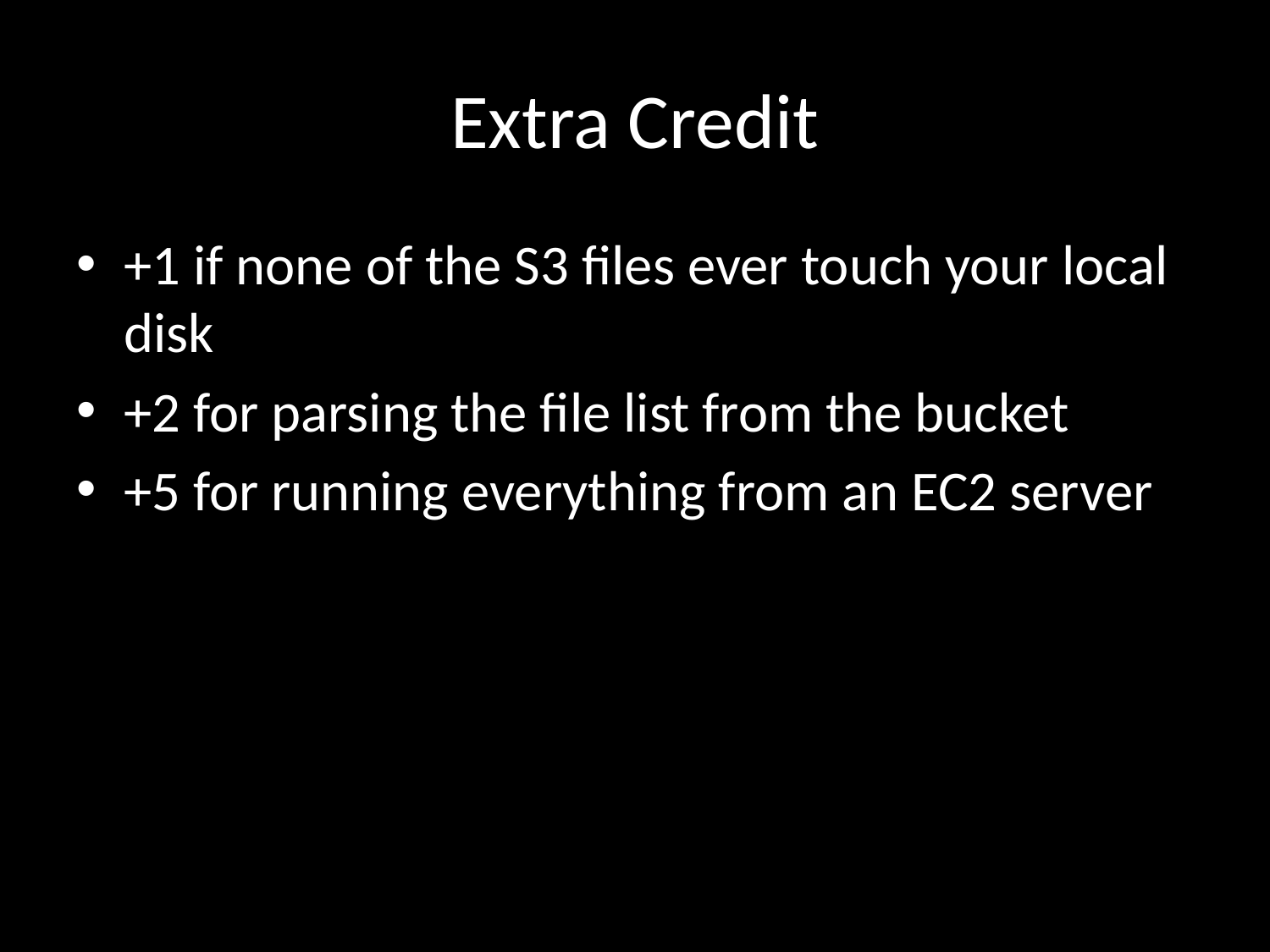

# Extra Credit
+1 if none of the S3 files ever touch your local disk
+2 for parsing the file list from the bucket
+5 for running everything from an EC2 server